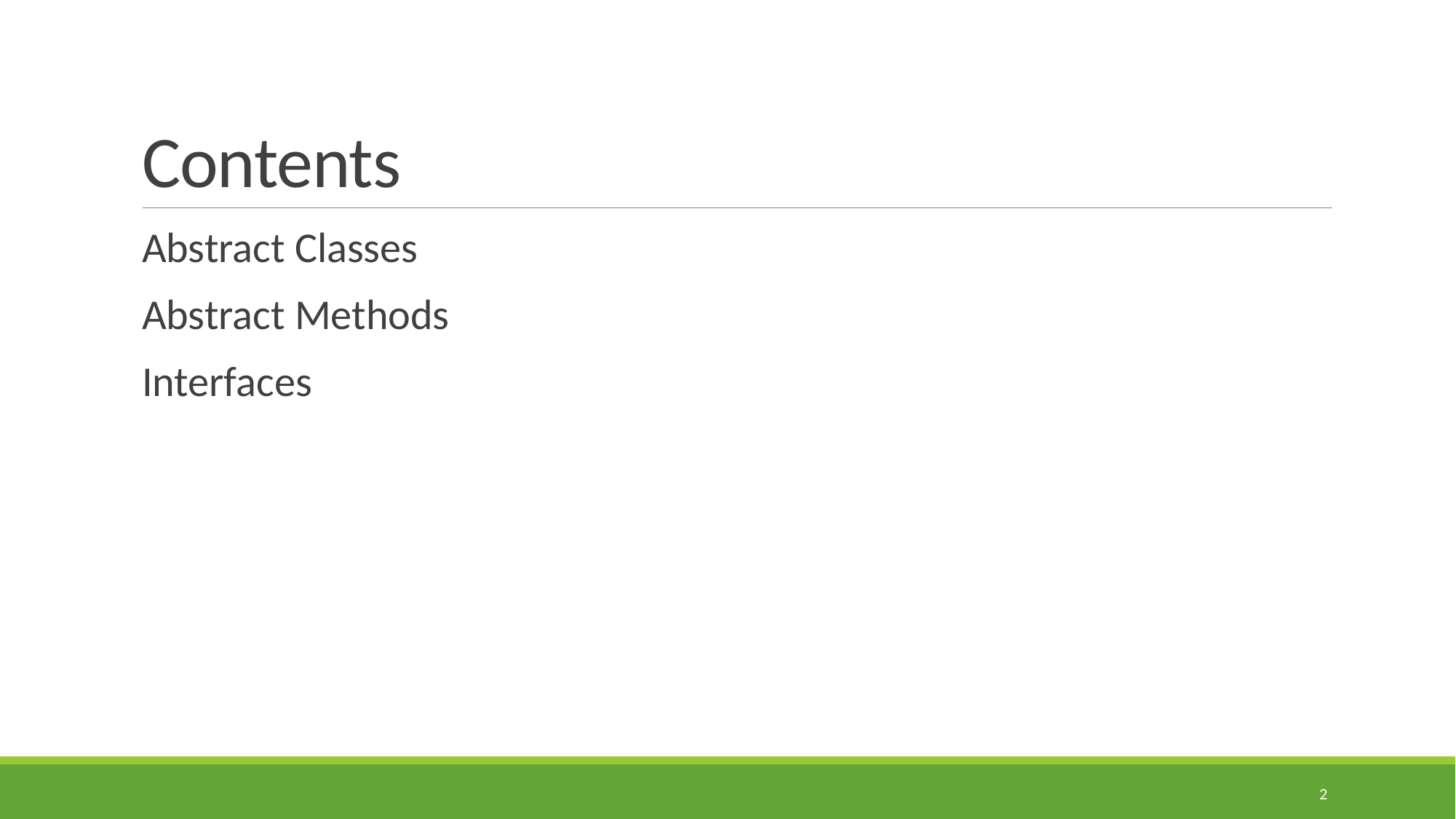

# Contents
Abstract Classes
Abstract Methods
Interfaces

2